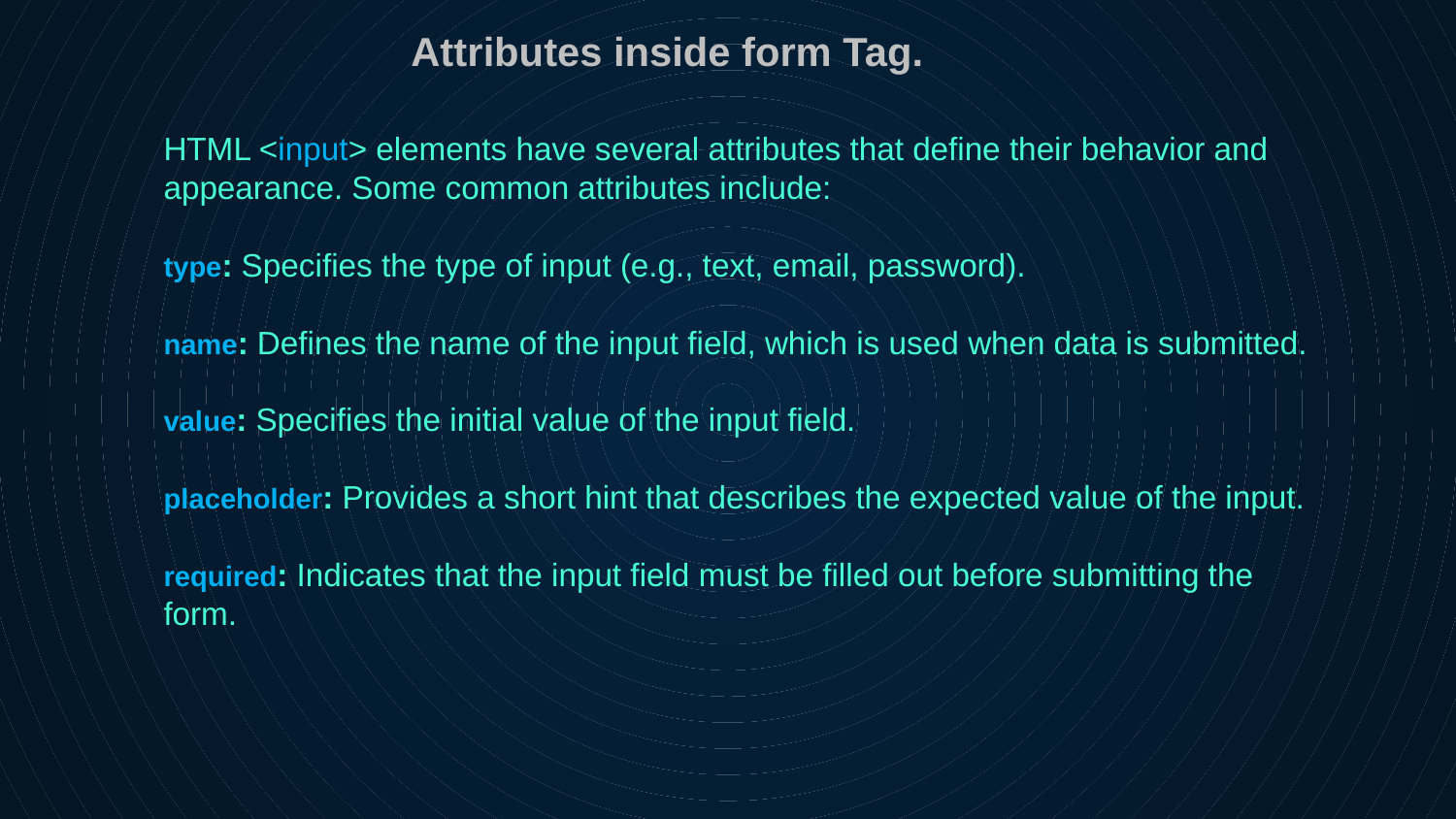

Attributes inside form Tag.
HTML <input> elements have several attributes that define their behavior and appearance. Some common attributes include:

type: Specifies the type of input (e.g., text, email, password).

name: Defines the name of the input field, which is used when data is submitted.

value: Specifies the initial value of the input field.

placeholder: Provides a short hint that describes the expected value of the input.

required: Indicates that the input field must be filled out before submitting the form.